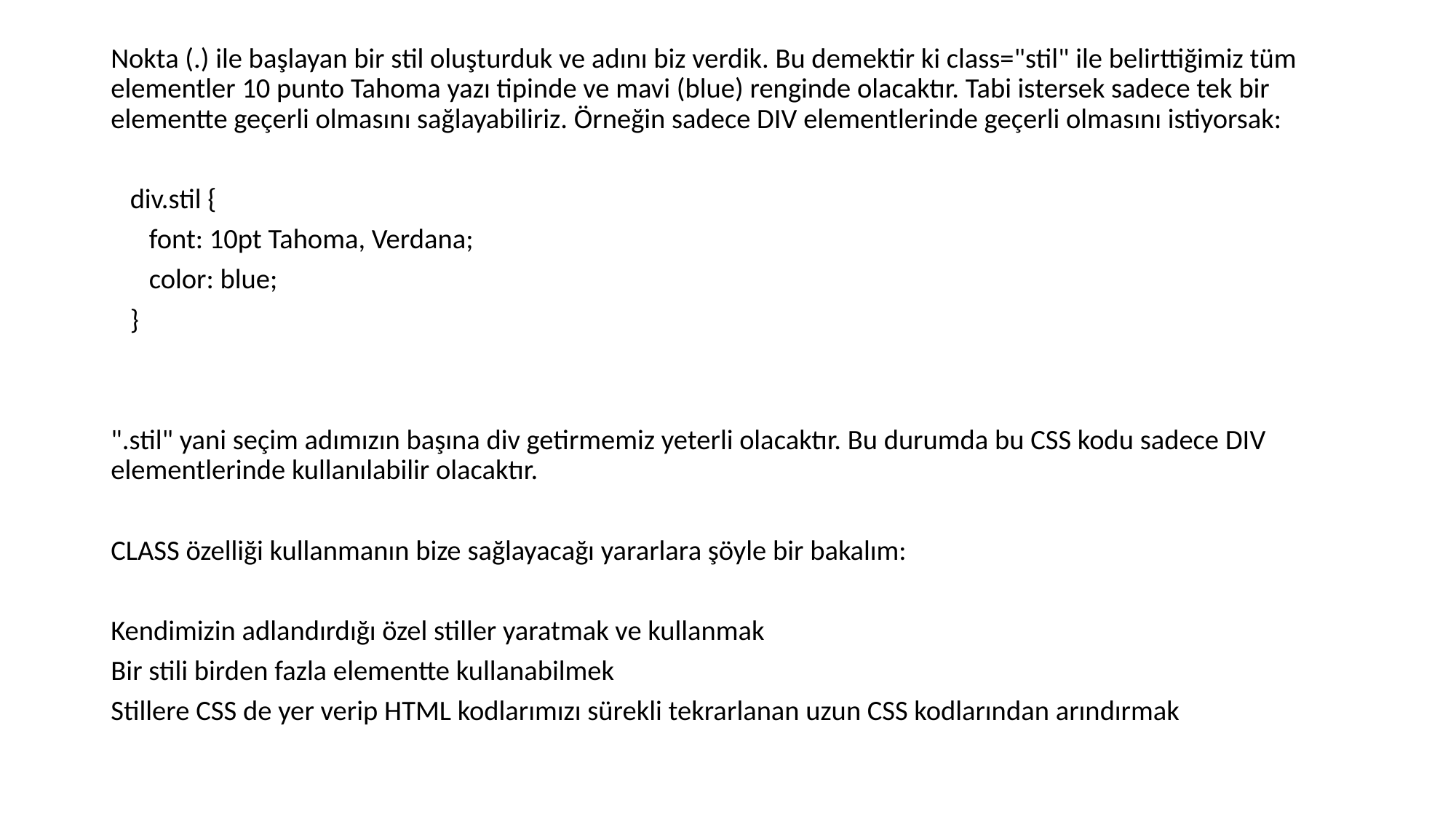

Nokta (.) ile başlayan bir stil oluşturduk ve adını biz verdik. Bu demektir ki class="stil" ile belirttiğimiz tüm elementler 10 punto Tahoma yazı tipinde ve mavi (blue) renginde olacaktır. Tabi istersek sadece tek bir elementte geçerli olmasını sağlayabiliriz. Örneğin sadece DIV elementlerinde geçerli olmasını istiyorsak:

   div.stil {
      font: 10pt Tahoma, Verdana;
      color: blue;
   }

".stil" yani seçim adımızın başına div getirmemiz yeterli olacaktır. Bu durumda bu CSS kodu sadece DIV elementlerinde kullanılabilir olacaktır.

CLASS özelliği kullanmanın bize sağlayacağı yararlara şöyle bir bakalım:

Kendimizin adlandırdığı özel stiller yaratmak ve kullanmak
Bir stili birden fazla elementte kullanabilmek
Stillere CSS de yer verip HTML kodlarımızı sürekli tekrarlanan uzun CSS kodlarından arındırmak